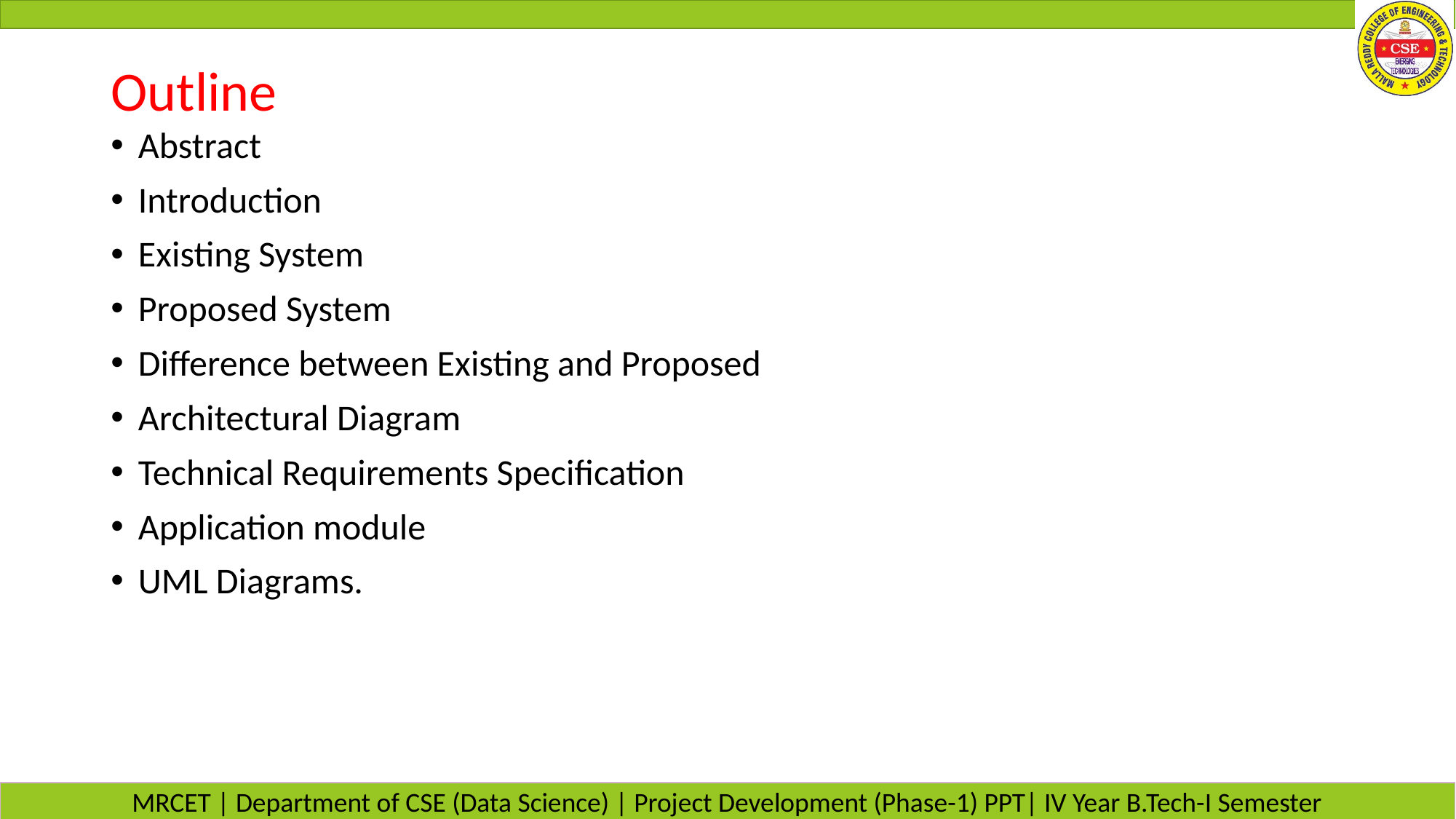

# Outline
Abstract
Introduction
Existing System
Proposed System
Difference between Existing and Proposed
Architectural Diagram
Technical Requirements Specification
Application module
UML Diagrams.